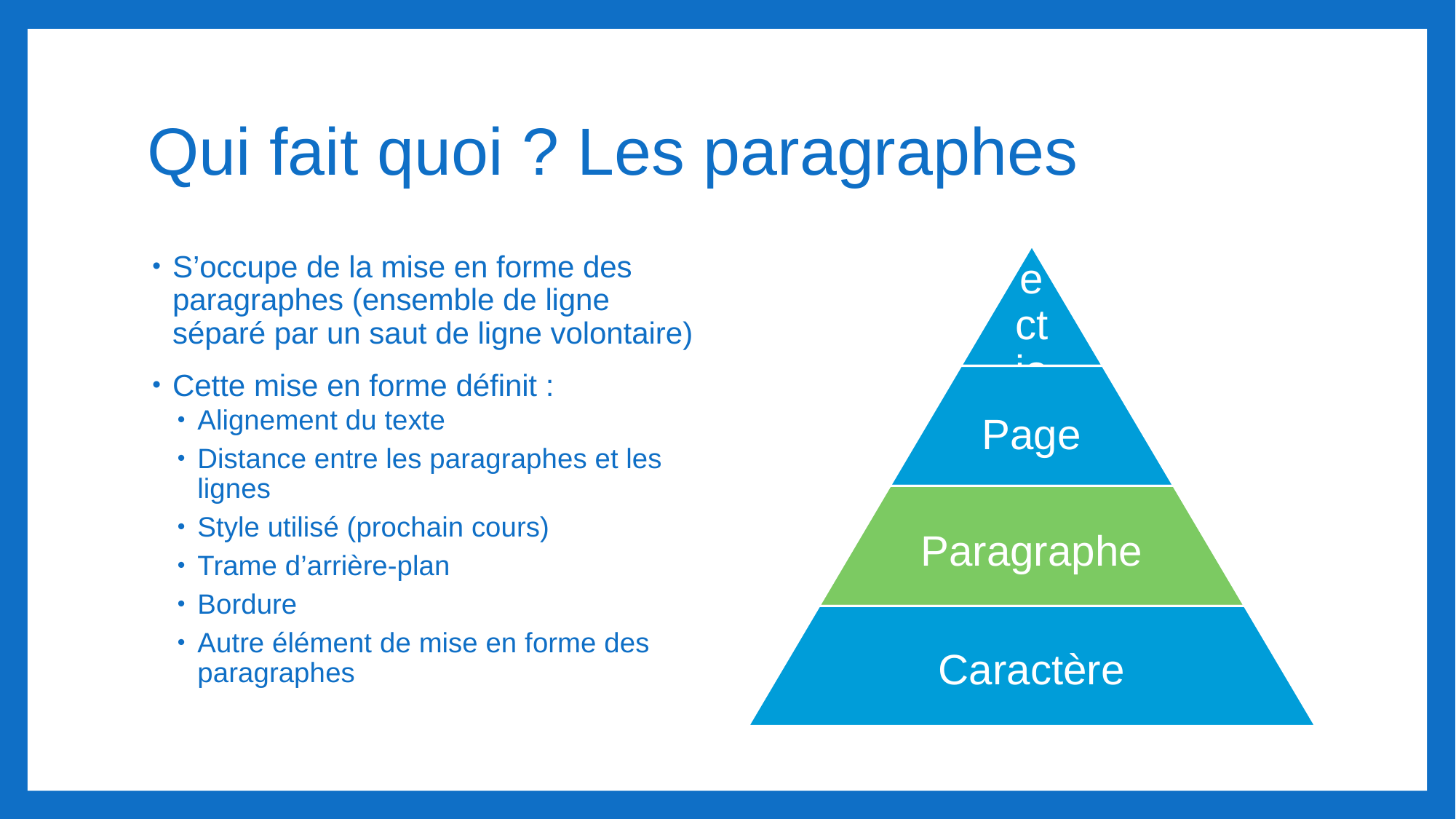

# Qui fait quoi ? Les paragraphes
S’occupe de la mise en forme des paragraphes (ensemble de ligne séparé par un saut de ligne volontaire)
Cette mise en forme définit :
Alignement du texte
Distance entre les paragraphes et les lignes
Style utilisé (prochain cours)
Trame d’arrière-plan
Bordure
Autre élément de mise en forme des paragraphes
Section
Page
Paragraphe
Caractère